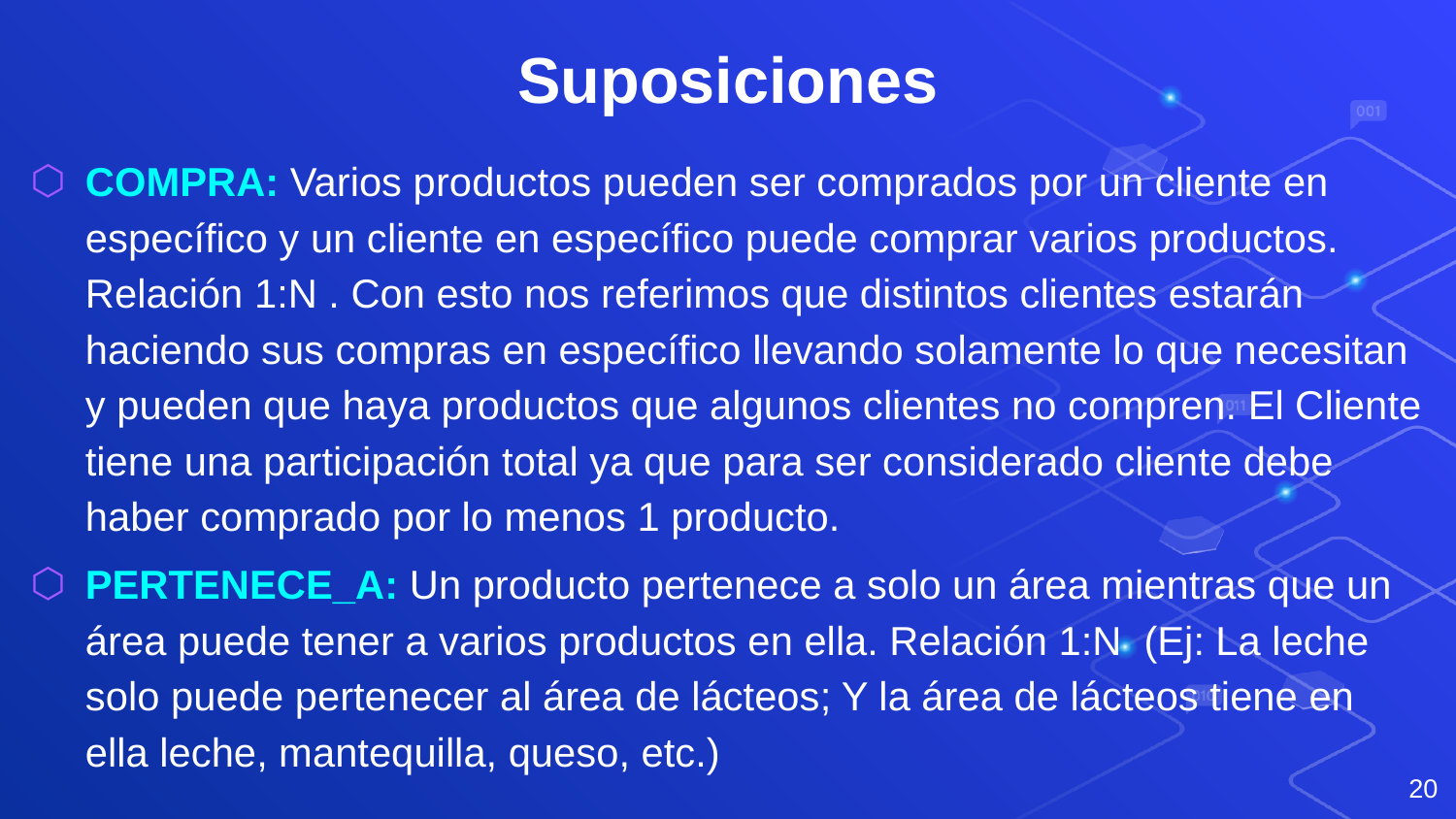

# Suposiciones
COMPRA: Varios productos pueden ser comprados por un cliente en específico y un cliente en específico puede comprar varios productos. Relación 1:N . Con esto nos referimos que distintos clientes estarán haciendo sus compras en específico llevando solamente lo que necesitan y pueden que haya productos que algunos clientes no compren. El Cliente tiene una participación total ya que para ser considerado cliente debe haber comprado por lo menos 1 producto.
PERTENECE_A: Un producto pertenece a solo un área mientras que un área puede tener a varios productos en ella. Relación 1:N  (Ej: La leche solo puede pertenecer al área de lácteos; Y la área de lácteos tiene en ella leche, mantequilla, queso, etc.)

20